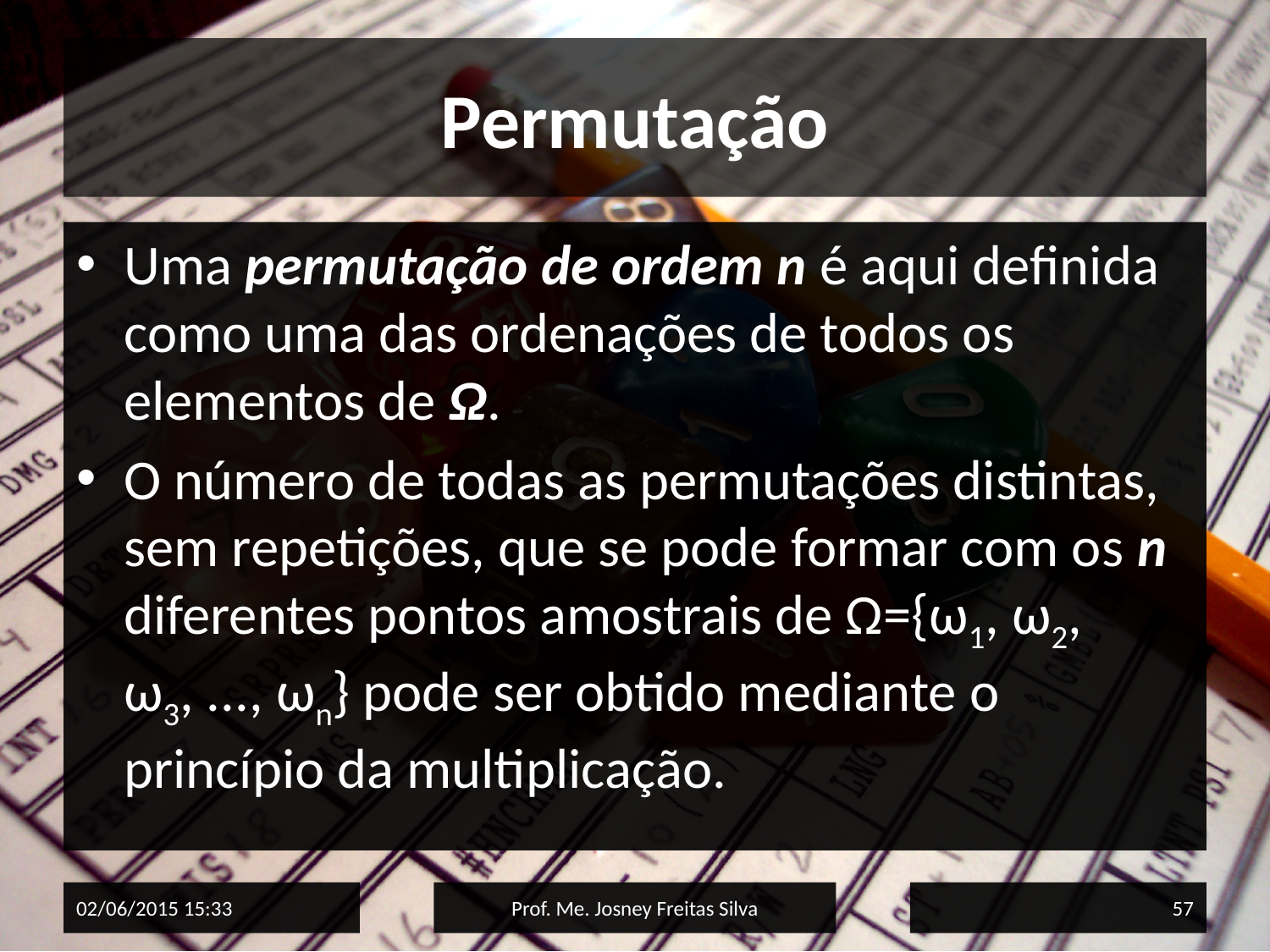

# Permutação
Uma permutação de ordem n é aqui definida como uma das ordenações de todos os elementos de Ω.
O número de todas as permutações distintas, sem repetições, que se pode formar com os n diferentes pontos amostrais de Ω={ω1, ω2, ω3, ..., ωn} pode ser obtido mediante o princípio da multiplicação.
02/06/2015 15:33
Prof. Me. Josney Freitas Silva
57